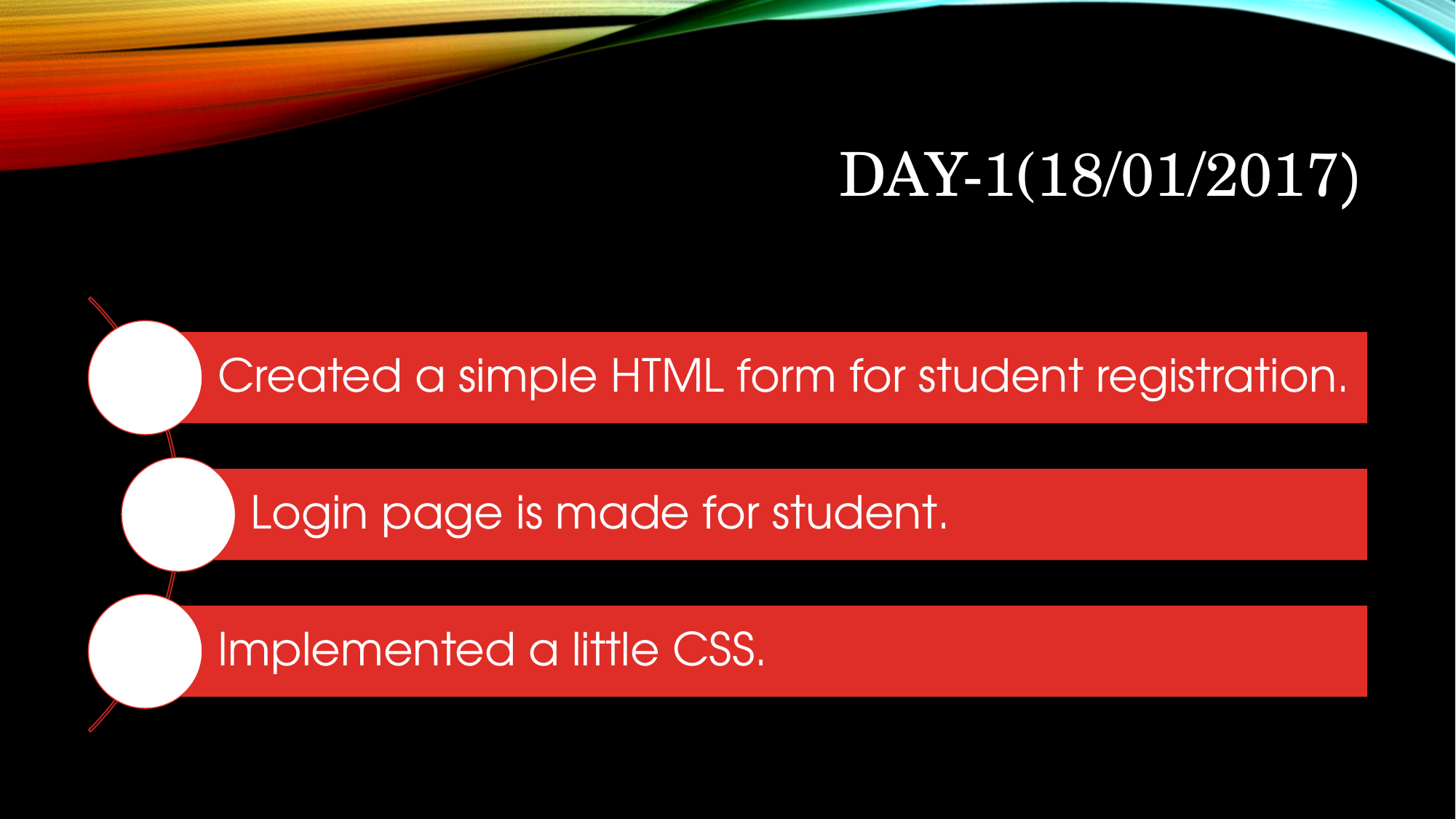

# DAY-1(18/01/2017)
Created a simple HTML form for student registration.
Login page is made for student.
Implemented a little CSS.